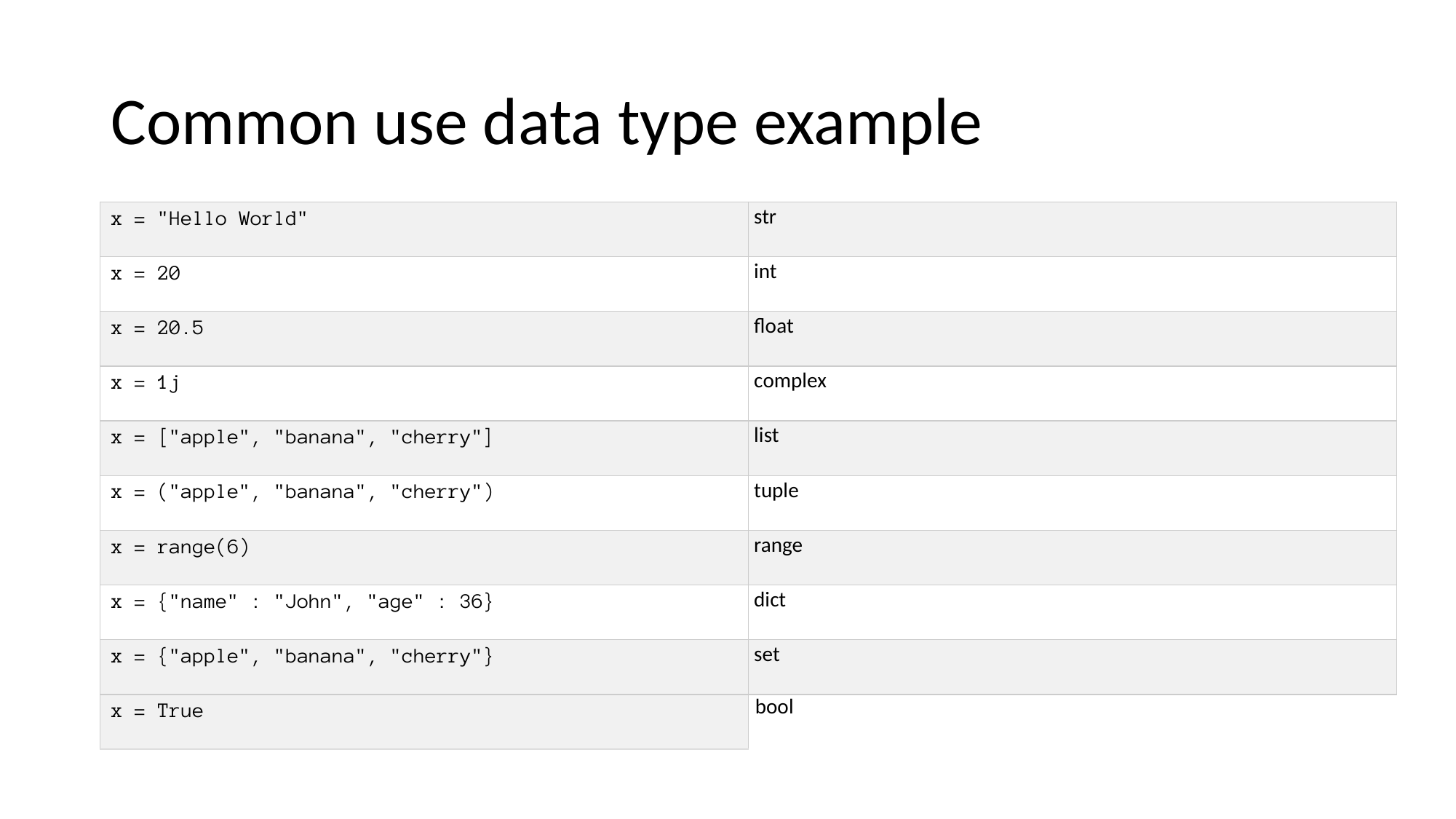

# Common use data type example
| x = "Hello World" | str |
| --- | --- |
| x = 20 | int |
| x = 20.5 | float |
| x = 1j | complex |
| x = ["apple", "banana", "cherry"] | list |
| x = ("apple", "banana", "cherry") | tuple |
| x = range(6) | range |
| x = {"name" : "John", "age" : 36} | dict |
| x = {"apple", "banana", "cherry"} | set |
| x = True | bool |